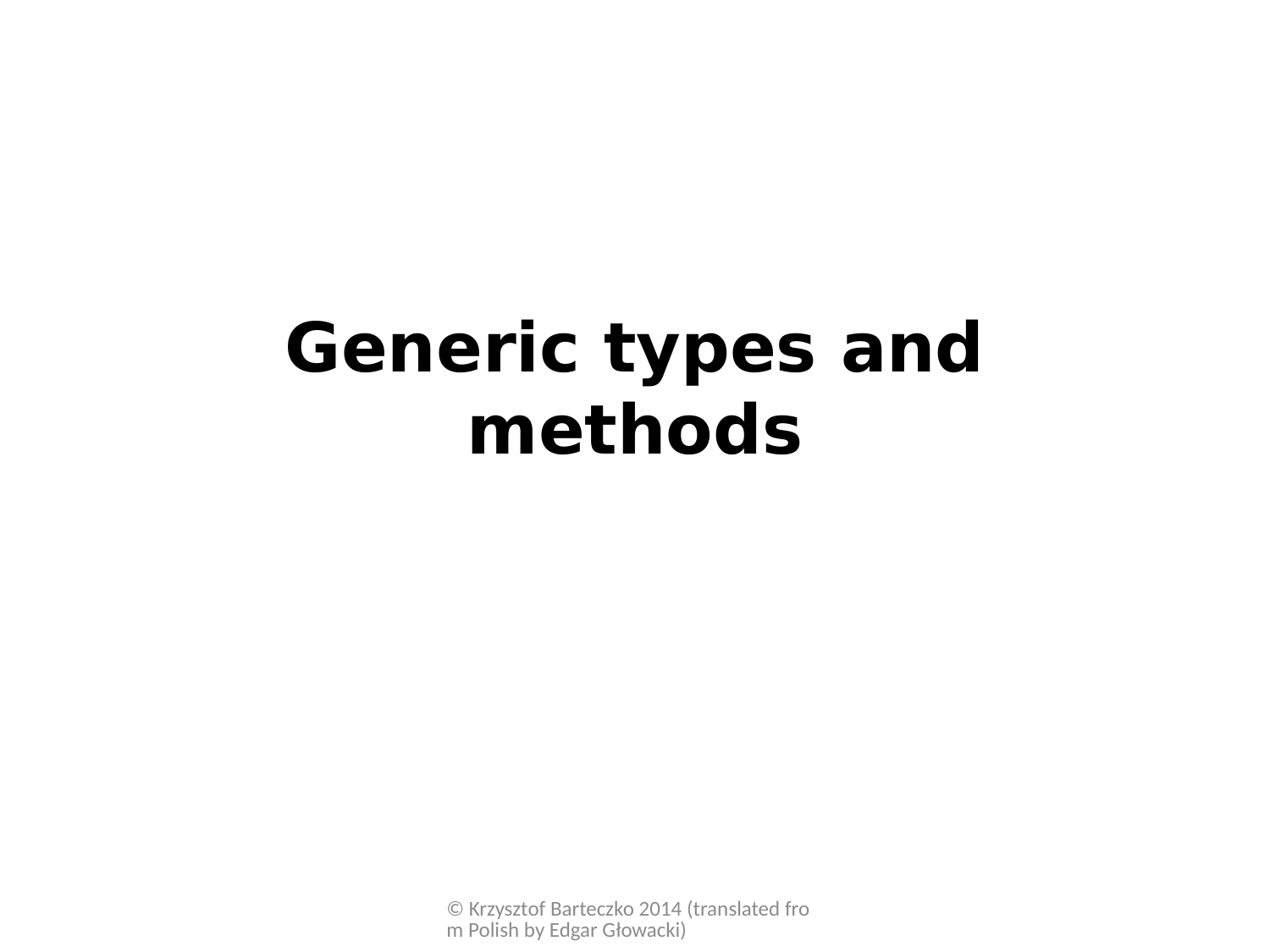

# Generic types and methods
© Krzysztof Barteczko 2014 (translated from Polish by Edgar Głowacki)